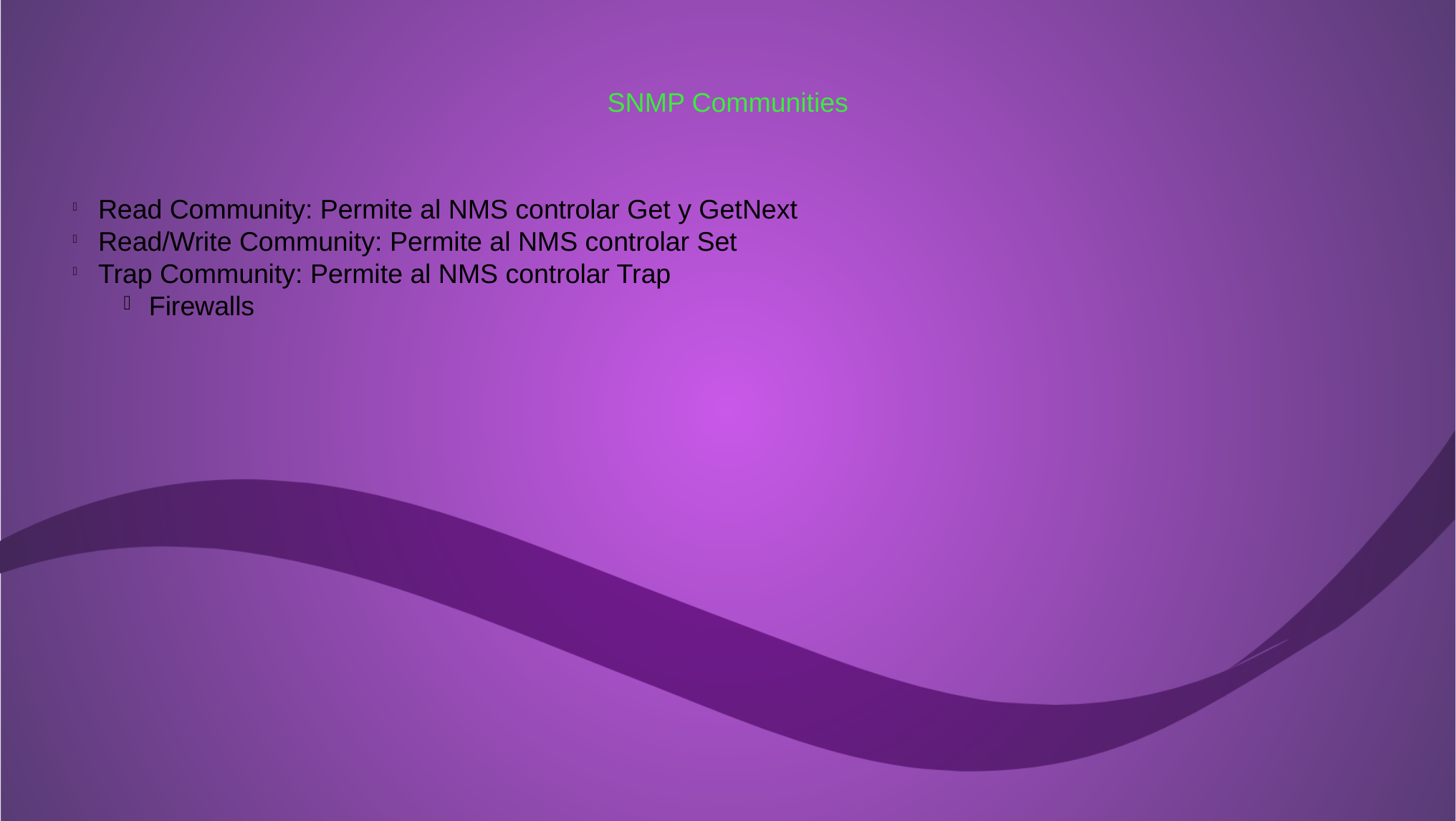

SNMP Communities
Read Community: Permite al NMS controlar Get y GetNext
Read/Write Community: Permite al NMS controlar Set
Trap Community: Permite al NMS controlar Trap
Firewalls